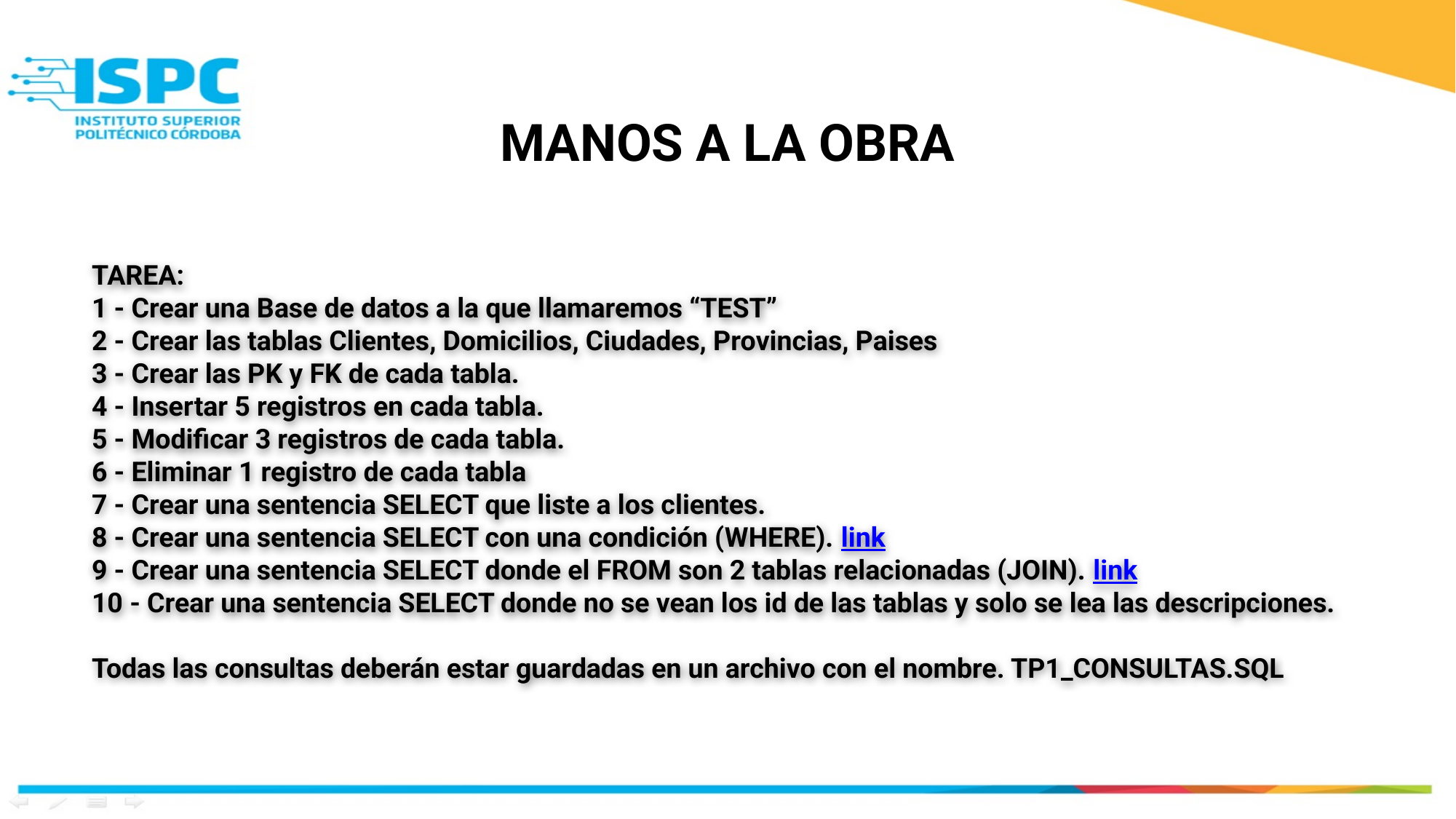

# MANOS A LA OBRA
TAREA:
1 - Crear una Base de datos a la que llamaremos “TEST”
2 - Crear las tablas Clientes, Domicilios, Ciudades, Provincias, Paises
3 - Crear las PK y FK de cada tabla.
4 - Insertar 5 registros en cada tabla.
5 - Modificar 3 registros de cada tabla.
6 - Eliminar 1 registro de cada tabla
7 - Crear una sentencia SELECT que liste a los clientes.
8 - Crear una sentencia SELECT con una condición (WHERE). link
9 - Crear una sentencia SELECT donde el FROM son 2 tablas relacionadas (JOIN). link
10 - Crear una sentencia SELECT donde no se vean los id de las tablas y solo se lea las descripciones.

Todas las consultas deberán estar guardadas en un archivo con el nombre. TP1_CONSULTAS.SQL